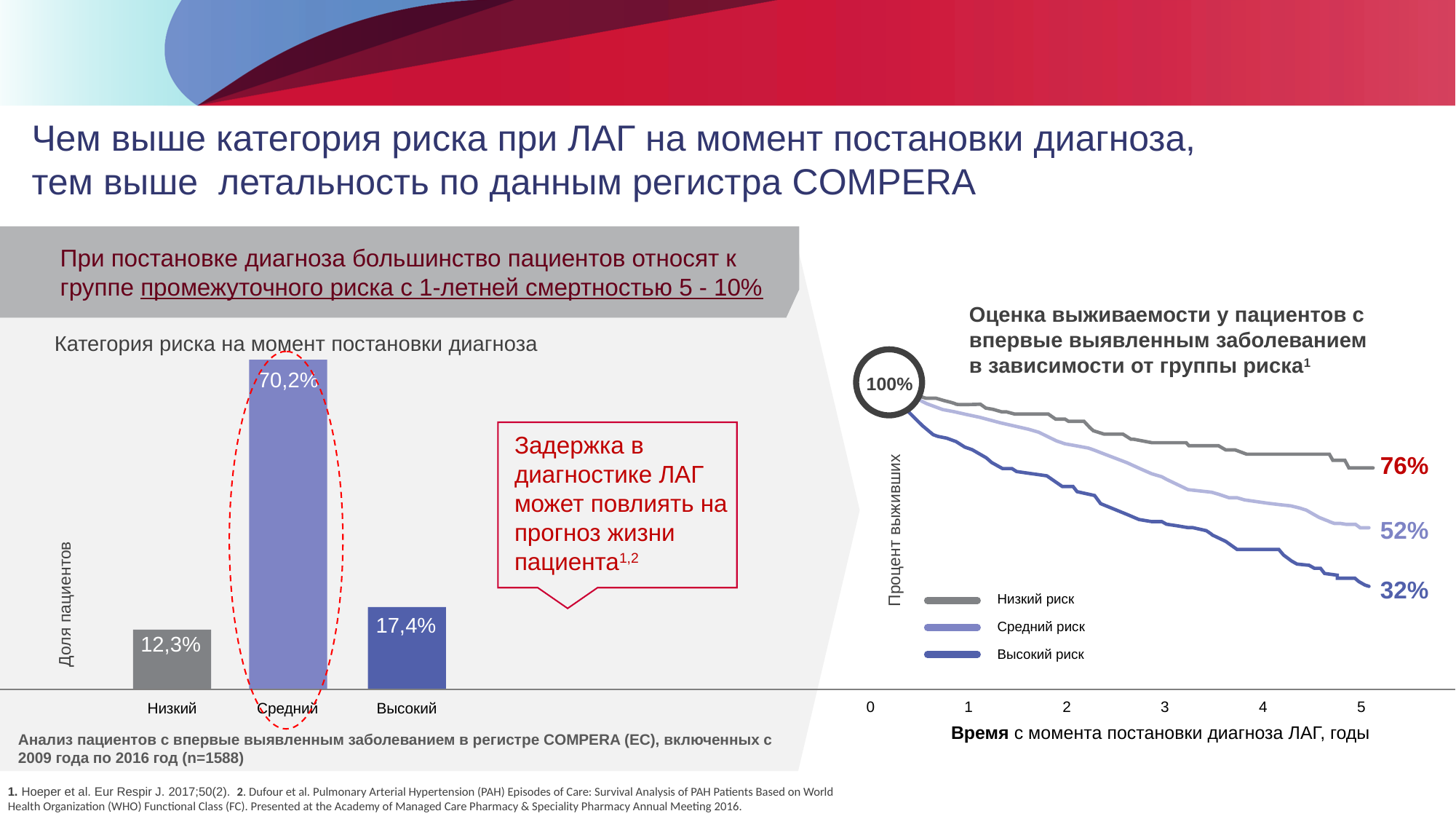

Чем выше категория риска при ЛАГ на момент постановки диагноза,
тем выше  летальность по данным регистра COMPERA
При постановке диагноза большинство пациентов относят к группе промежуточного риска с 1-летней смертностью 5 - 10%

Оценка выживаемости у пациентов с впервые выявленным заболеванием в зависимости от группы риска1
Категория риска на момент постановки диагноза

70,2%
100%

Задержка в диагностике ЛАГ может повлиять на прогноз жизни пациента1,2
76%
Процент выживших

52%

Доля пациентов
32%
Низкий риск
Средний риск
Высокий риск

17,4%

12,3%
Низкий
Средний
Высокий
0

1

2

3

4

5
Время с момента постановки диагноза ЛАГ, годы
Анализ пациентов с впервые выявленным заболеванием в регистре COMPERA (ЕС), включенных с 2009 года по 2016 год (n=1588)
1. Hoeper et al. Eur Respir J. 2017;50(2).  2. Dufour et al. Pulmonary Arterial Hypertension (PAH) Episodes of Care: Survival Analysis of PAH Patients Based on World Health Organization (WHO) Functional Class (FC). Presented at the Academy of Managed Care Pharmacy & Speciality Pharmacy Annual Meeting 2016.